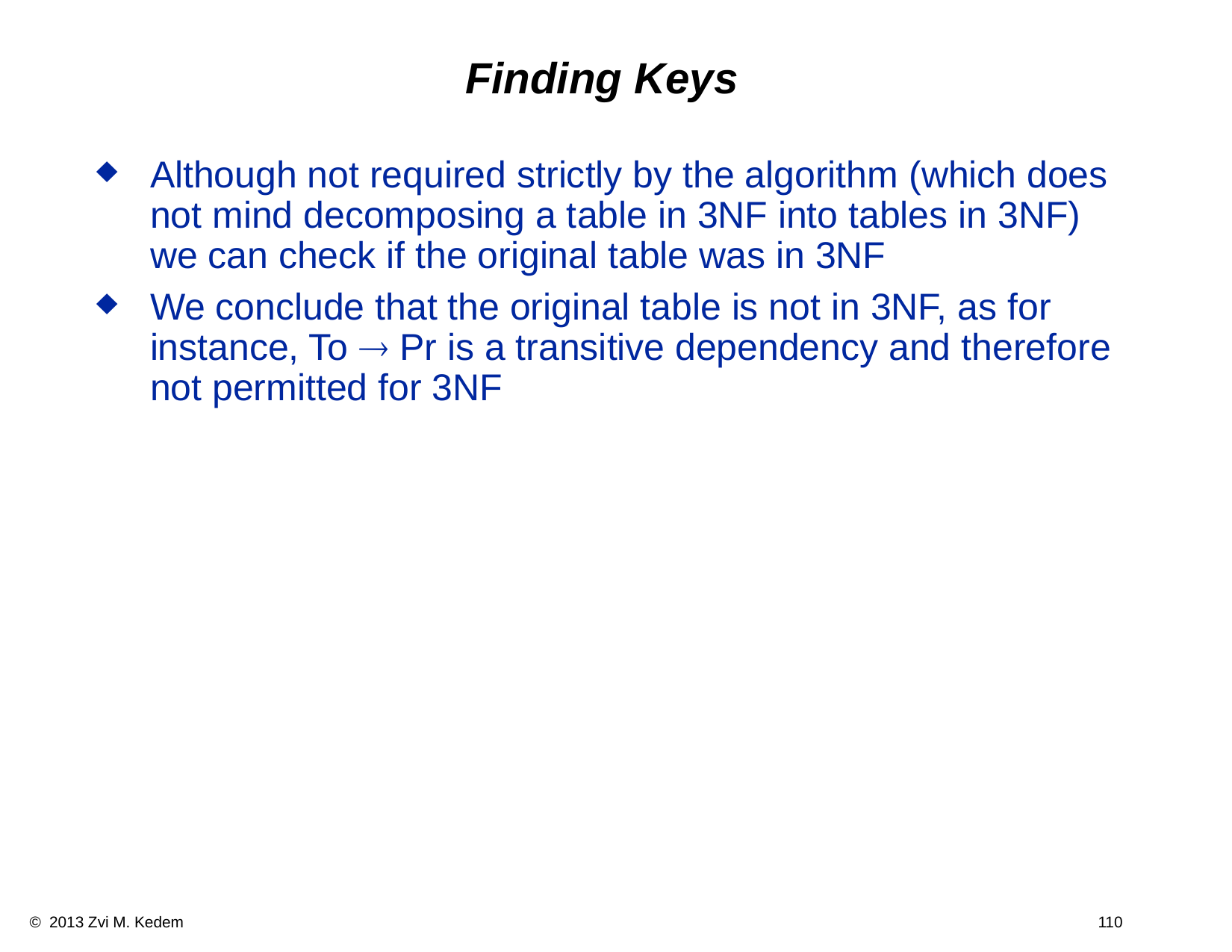

# Finding Keys
Although not required strictly by the algorithm (which does not mind decomposing a table in 3NF into tables in 3NF) we can check if the original table was in 3NF
We conclude that the original table is not in 3NF, as for instance, To → Pr is a transitive dependency and therefore not permitted for 3NF